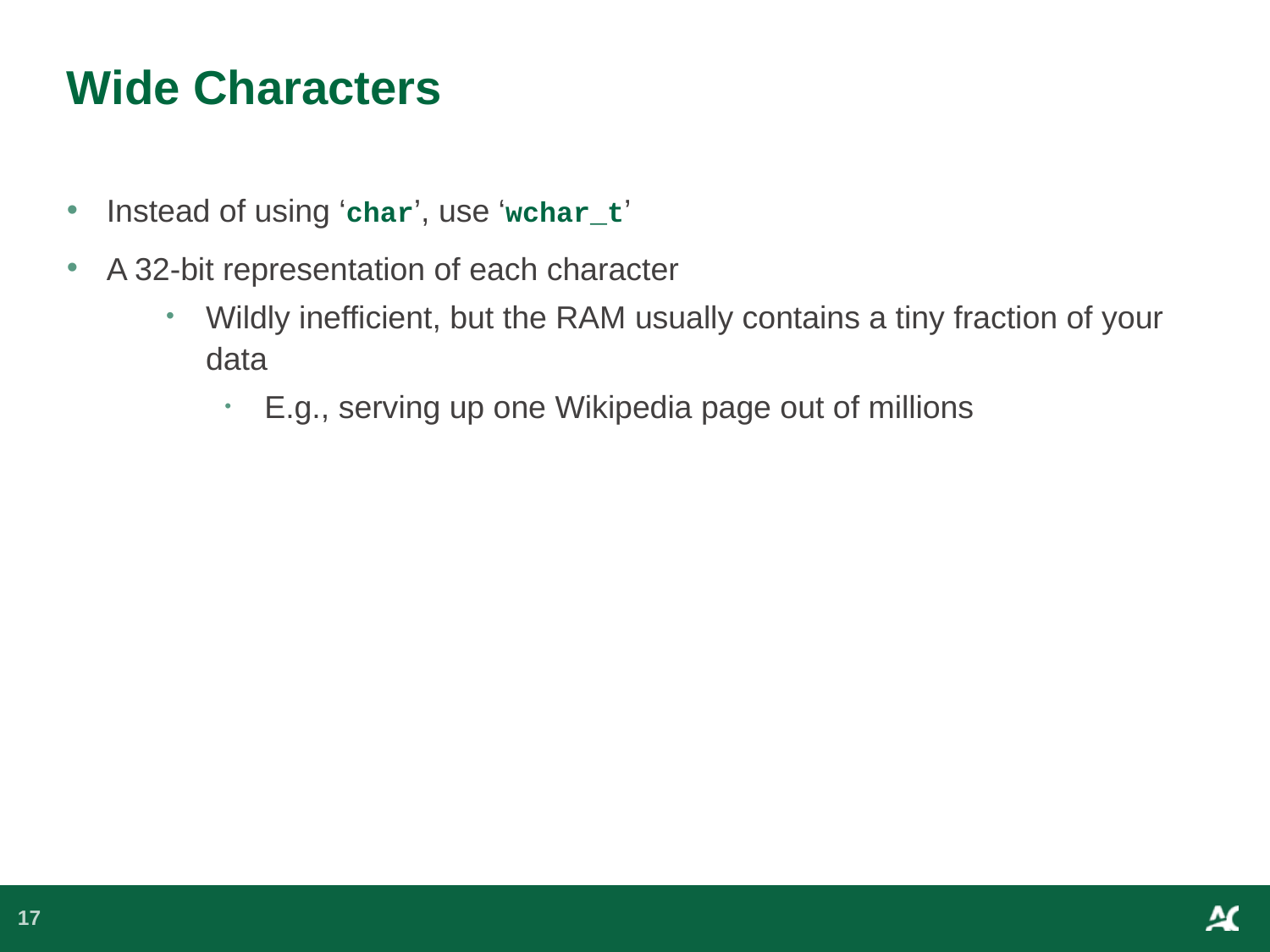

# Wide Characters
Instead of using ‘char’, use ‘wchar_t’
A 32-bit representation of each character
Wildly inefficient, but the RAM usually contains a tiny fraction of your data
E.g., serving up one Wikipedia page out of millions

17